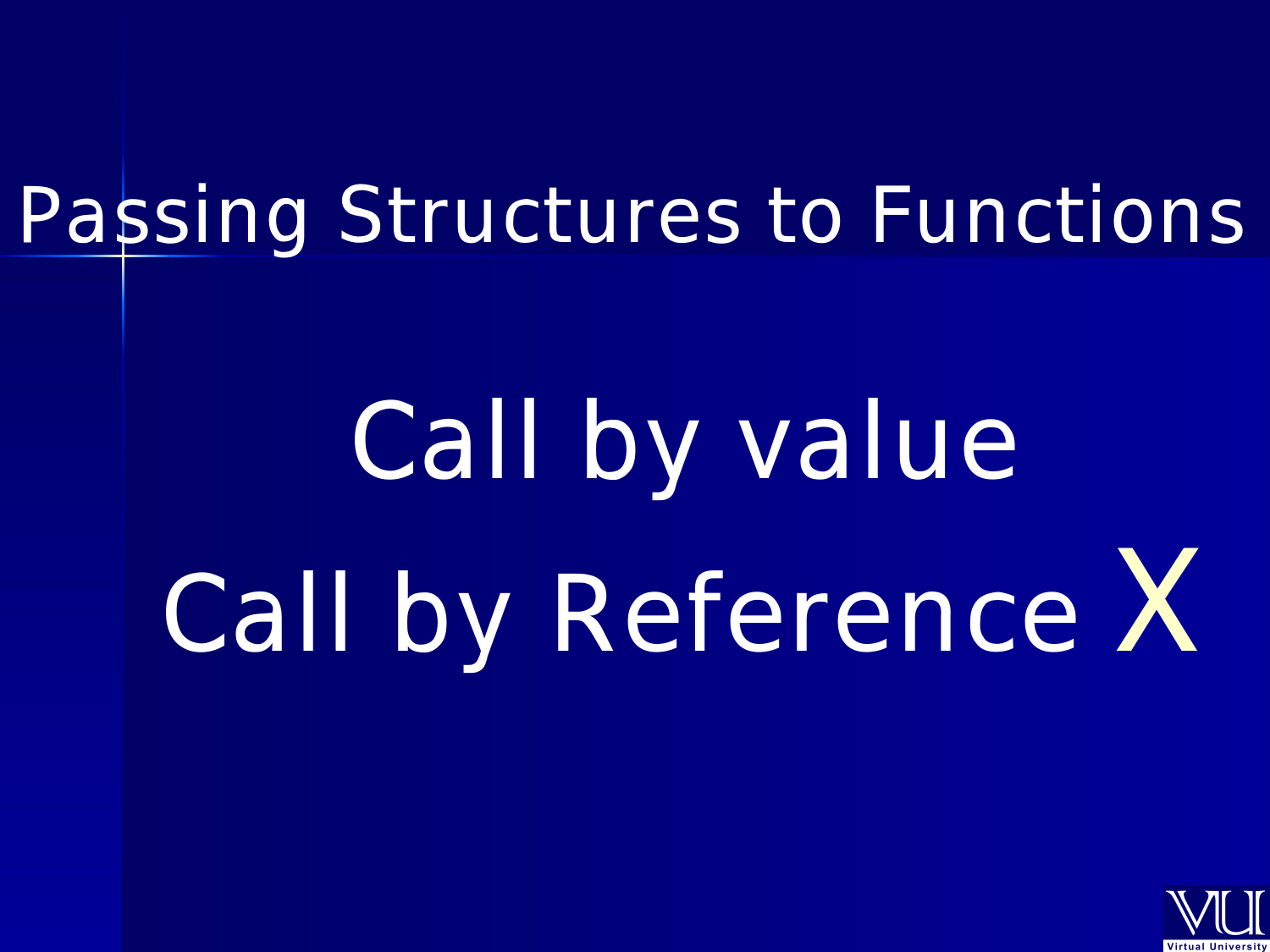

Passing Structures to Functions
Call by value
Call by Reference X